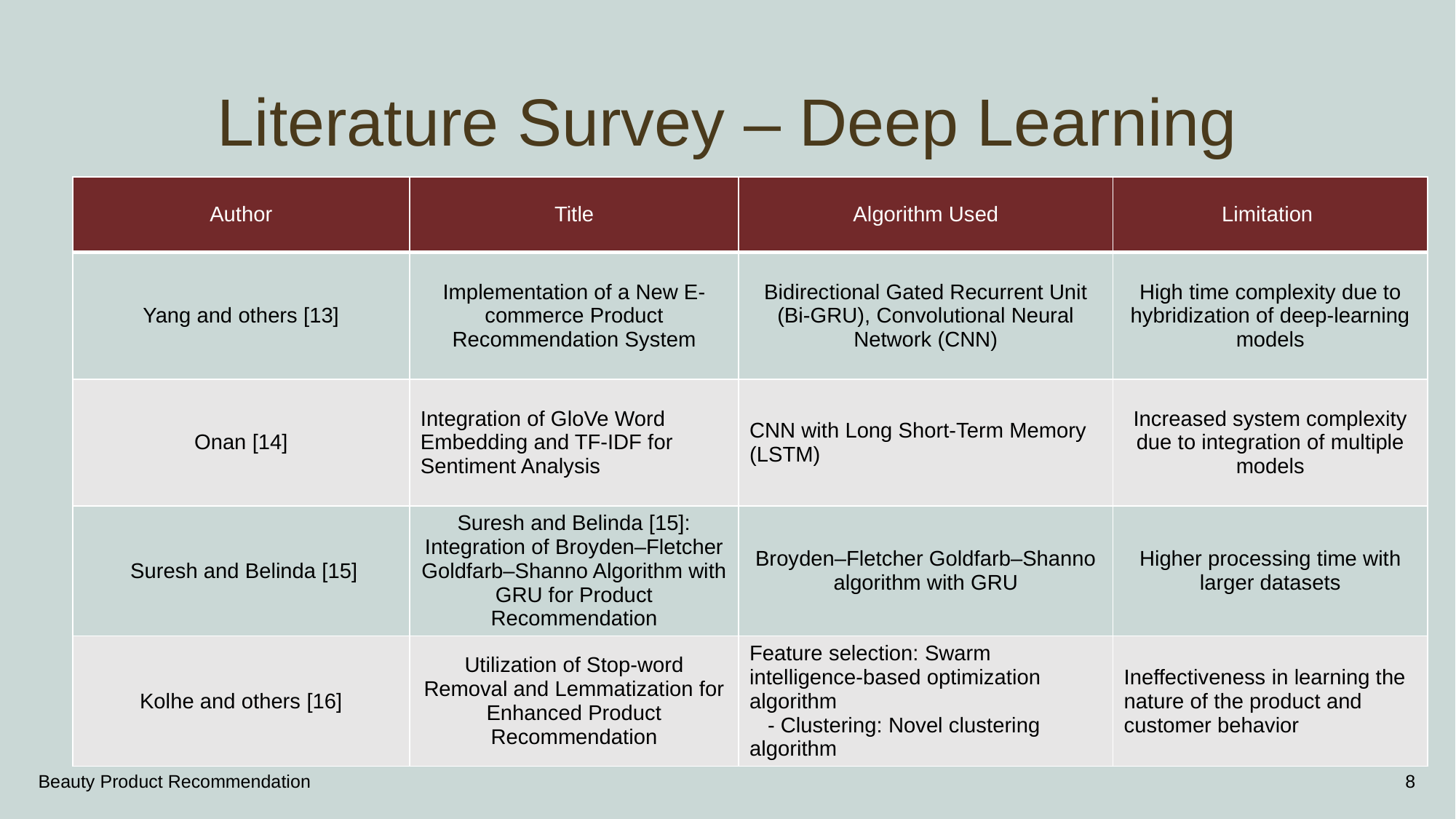

# Literature Survey – Deep Learning
| Author | Title | Algorithm Used | Limitation |
| --- | --- | --- | --- |
| Yang and others [13] | Implementation of a New E-commerce Product Recommendation System | Bidirectional Gated Recurrent Unit (Bi-GRU), Convolutional Neural Network (CNN) | High time complexity due to hybridization of deep-learning models |
| Onan [14] | Integration of GloVe Word Embedding and TF-IDF for Sentiment Analysis | CNN with Long Short-Term Memory (LSTM) | Increased system complexity due to integration of multiple models |
| Suresh and Belinda [15] | Suresh and Belinda [15]: Integration of Broyden–Fletcher Goldfarb–Shanno Algorithm with GRU for Product Recommendation | Broyden–Fletcher Goldfarb–Shanno algorithm with GRU | Higher processing time with larger datasets |
| Kolhe and others [16] | Utilization of Stop-word Removal and Lemmatization for Enhanced Product Recommendation | Feature selection: Swarm intelligence-based optimization algorithm - Clustering: Novel clustering algorithm | Ineffectiveness in learning the nature of the product and customer behavior |
Beauty Product Recommendation
8